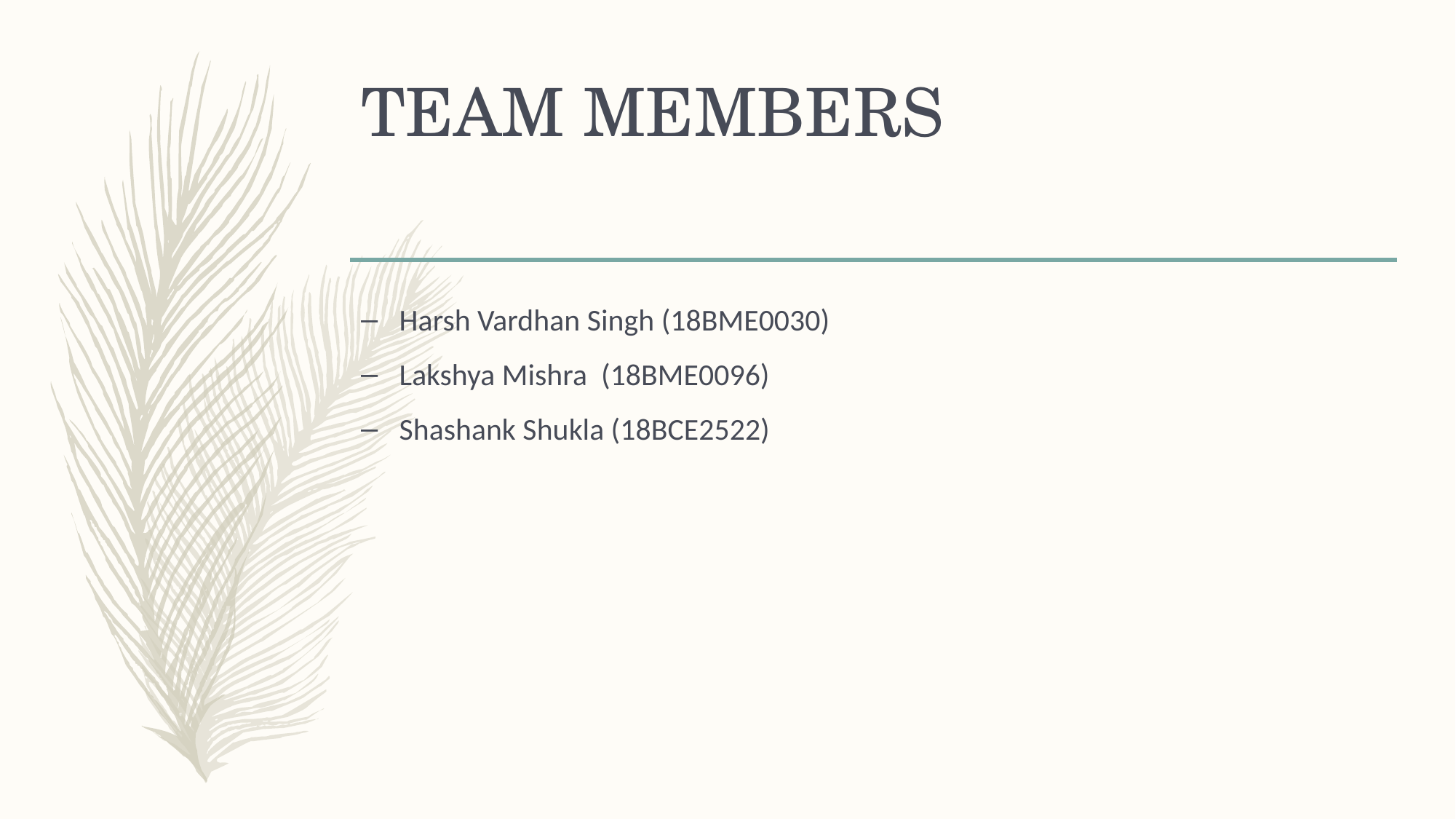

# TEAM MEMBERS
Harsh Vardhan Singh (18BME0030)
Lakshya Mishra  (18BME0096)
Shashank Shukla (18BCE2522)